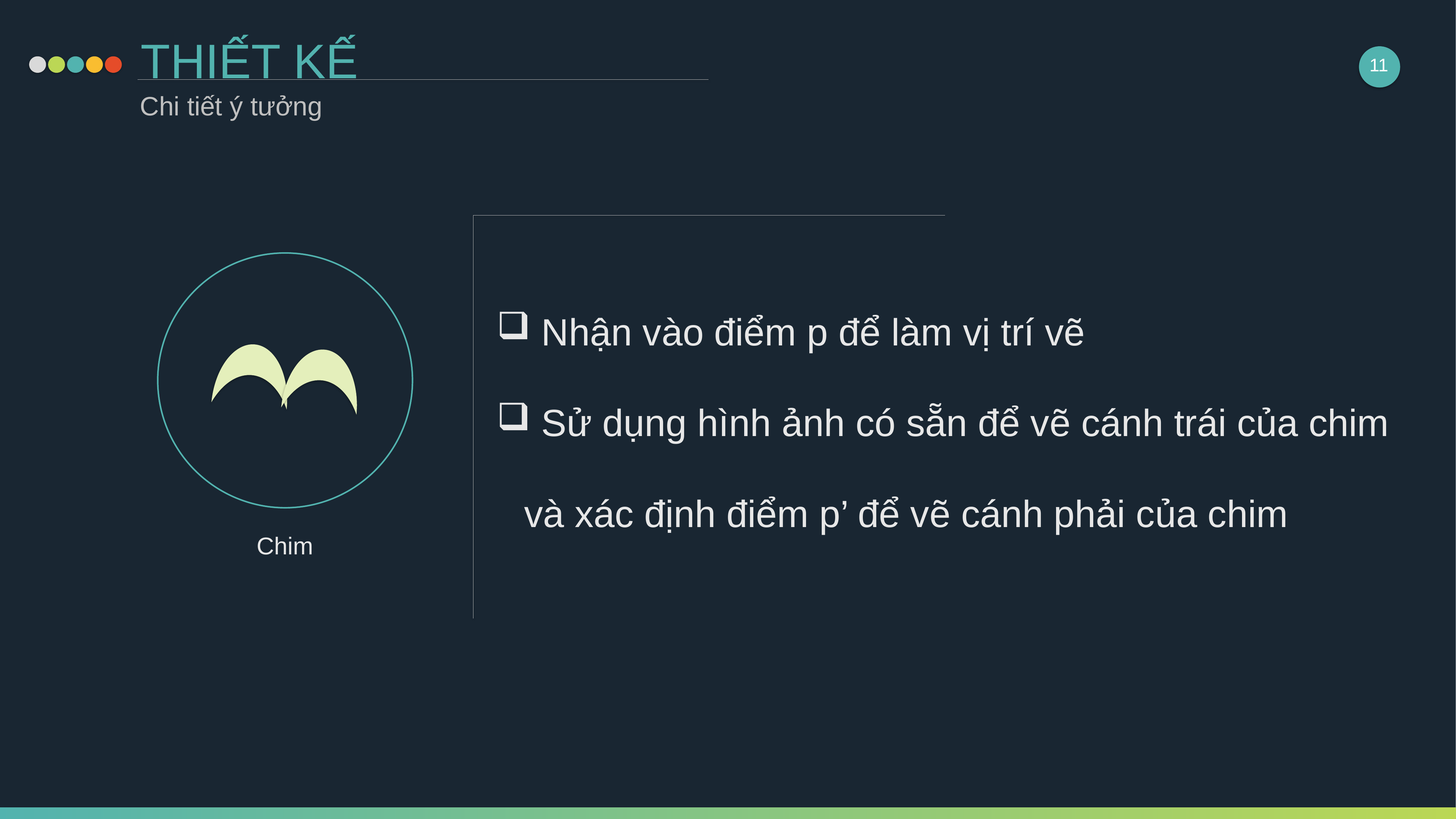

THIẾT KẾ
11
Chi tiết ý tưởng

 Nhận vào điểm p để làm vị trí vẽ
 Sử dụng hình ảnh có sẵn để vẽ cánh trái của chim và xác định điểm p’ để vẽ cánh phải của chim

Chim